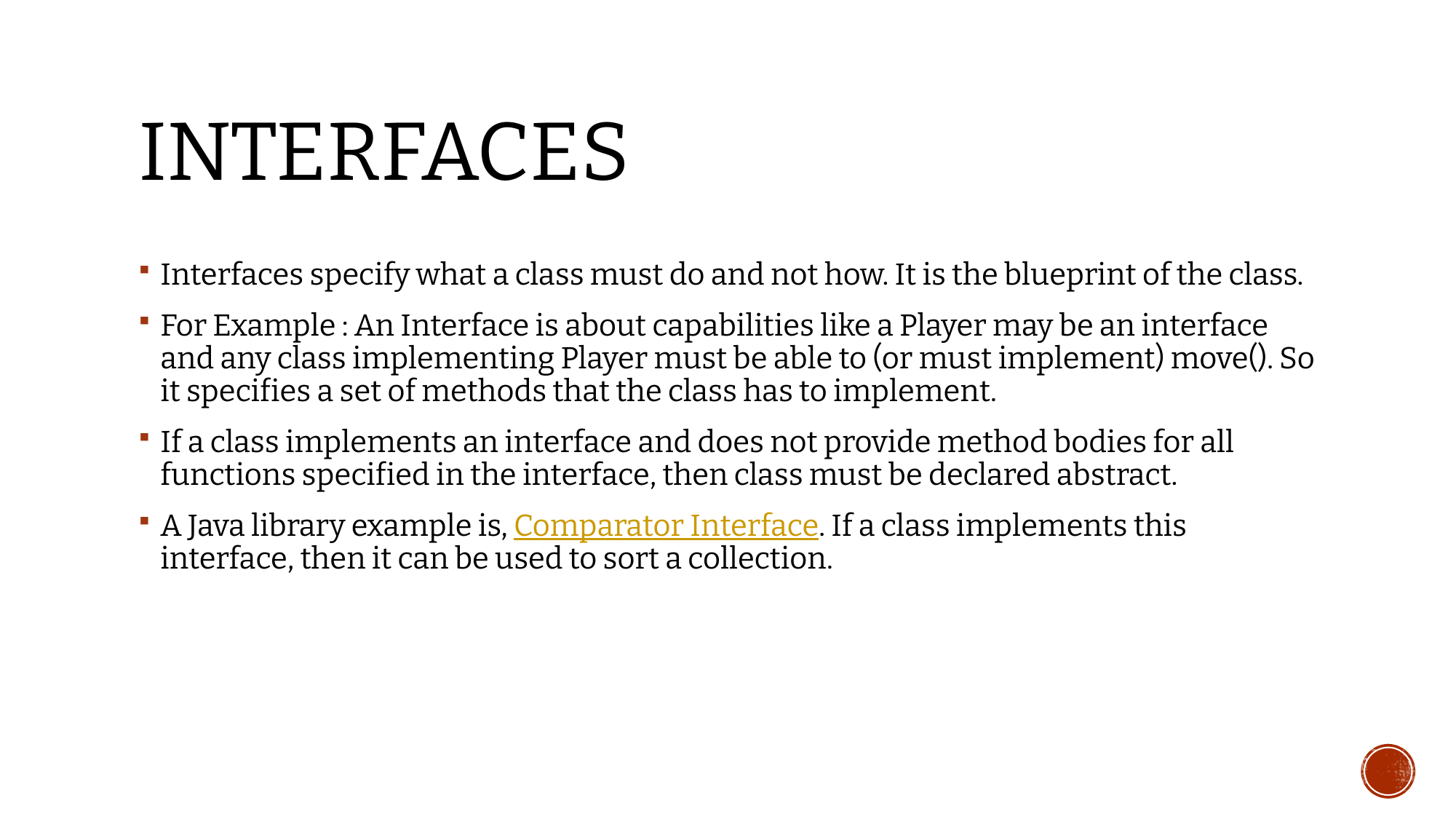

# Interfaces
Interfaces specify what a class must do and not how. It is the blueprint of the class.
For Example : An Interface is about capabilities like a Player may be an interface and any class implementing Player must be able to (or must implement) move(). So it specifies a set of methods that the class has to implement.
If a class implements an interface and does not provide method bodies for all functions specified in the interface, then class must be declared abstract.
A Java library example is, Comparator Interface. If a class implements this interface, then it can be used to sort a collection.